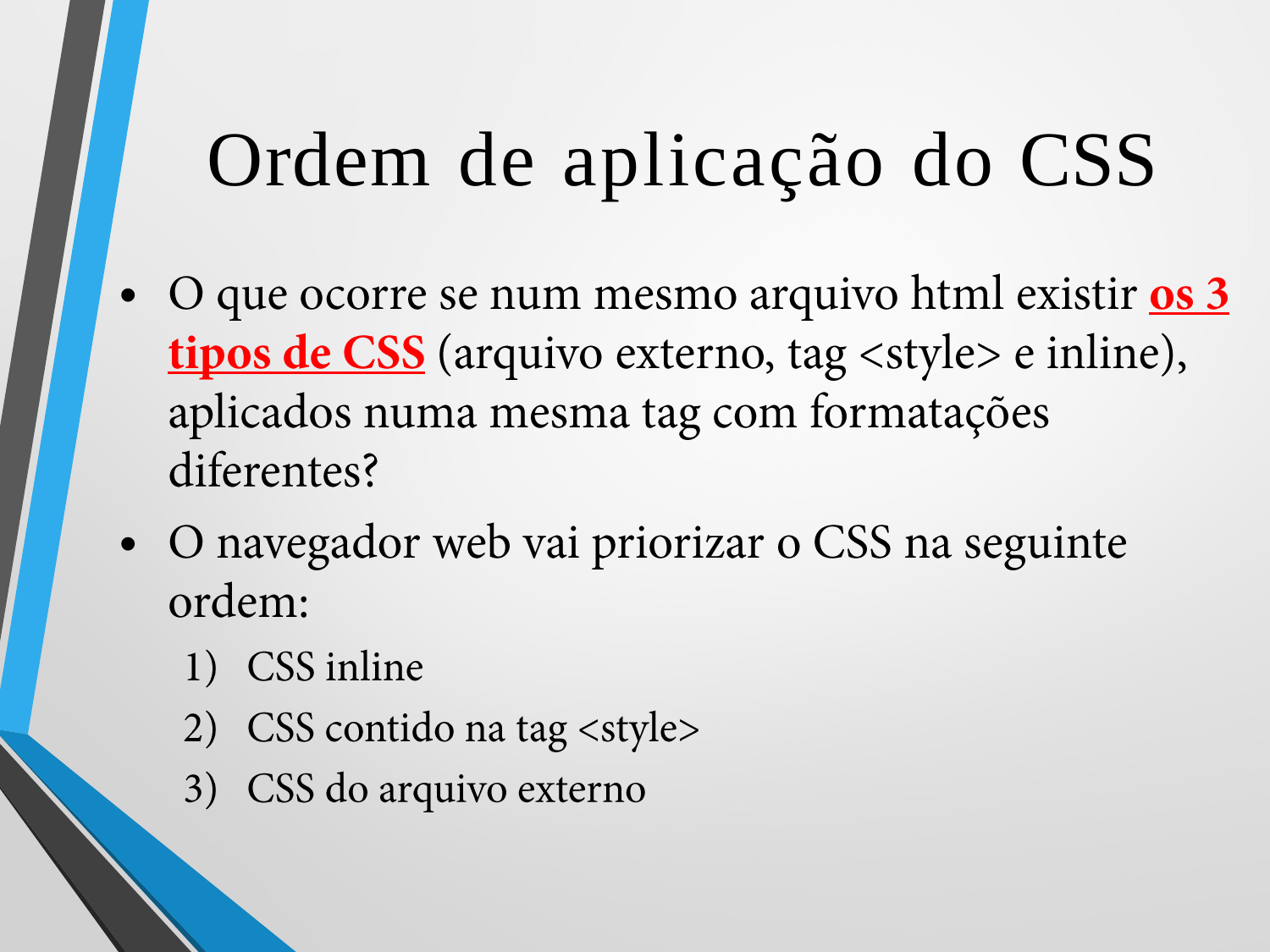

Ordem
de
aplicação
do
CSS

•

•